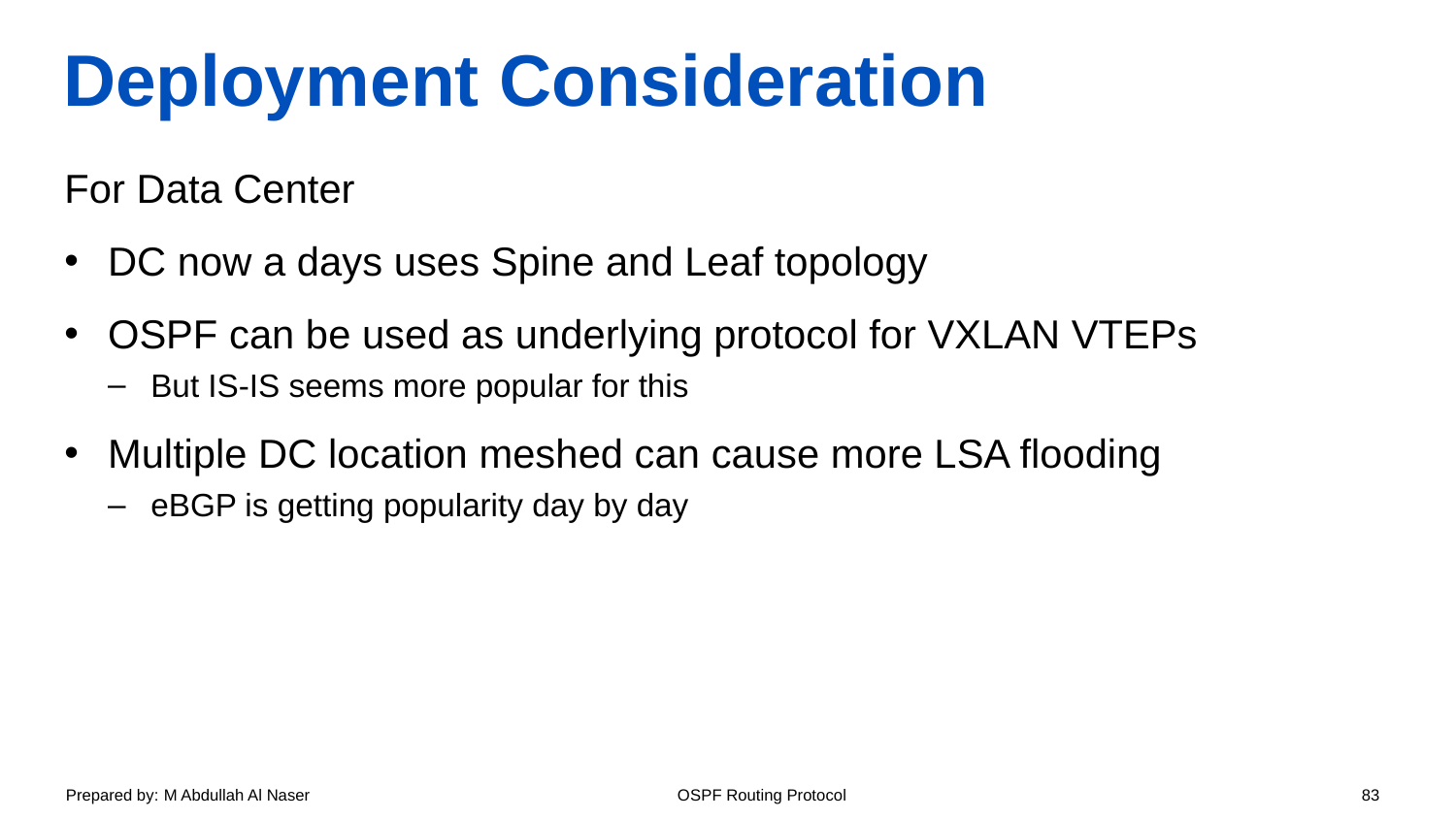

# Deployment Consideration
For Data Center
DC now a days uses Spine and Leaf topology
OSPF can be used as underlying protocol for VXLAN VTEPs
But IS-IS seems more popular for this
Multiple DC location meshed can cause more LSA flooding
eBGP is getting popularity day by day